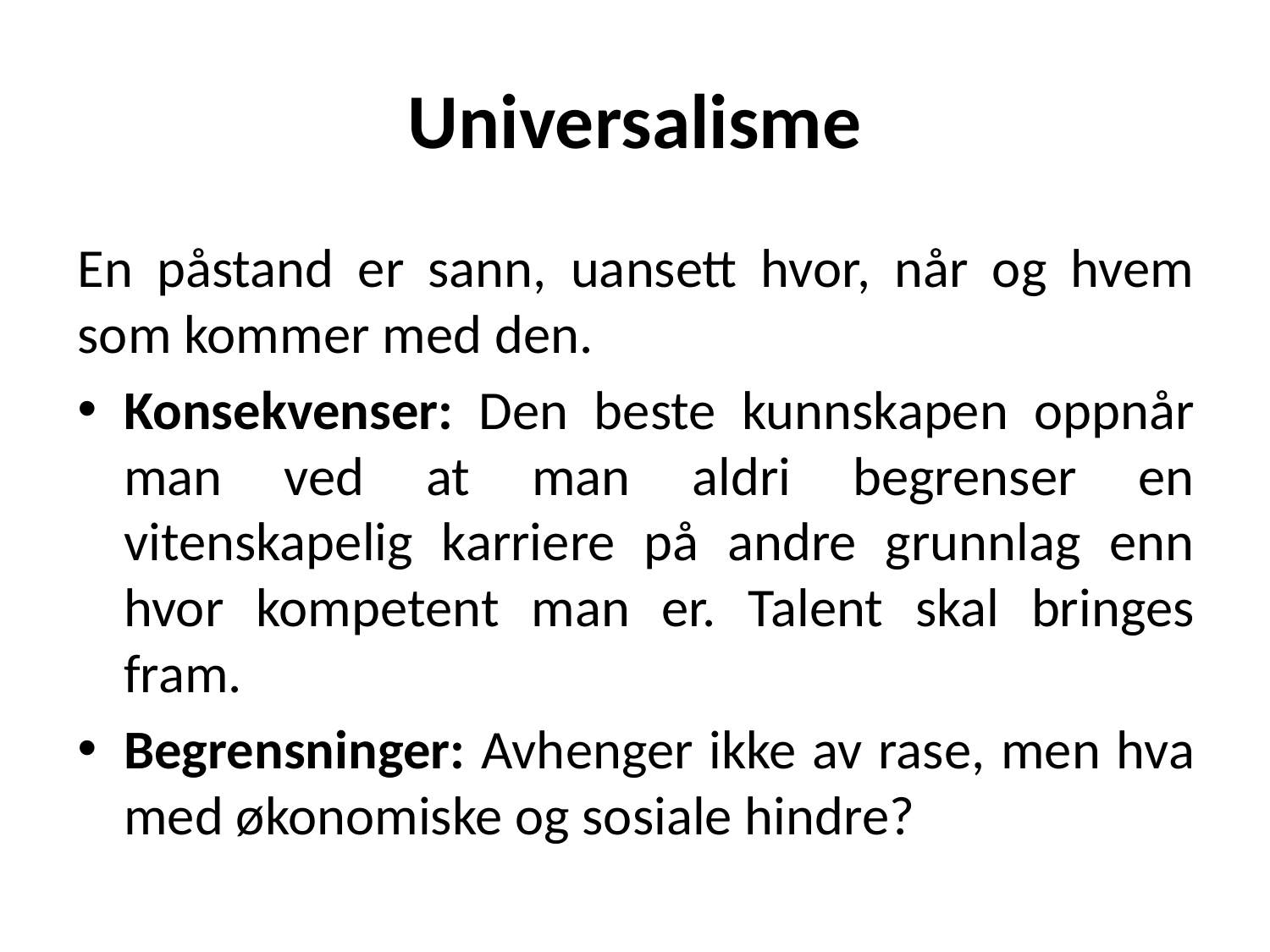

# Universalisme
En påstand er sann, uansett hvor, når og hvem som kommer med den.
Konsekvenser: Den beste kunnskapen oppnår man ved at man aldri begrenser en vitenskapelig karriere på andre grunnlag enn hvor kompetent man er. Talent skal bringes fram.
Begrensninger: Avhenger ikke av rase, men hva med økonomiske og sosiale hindre?